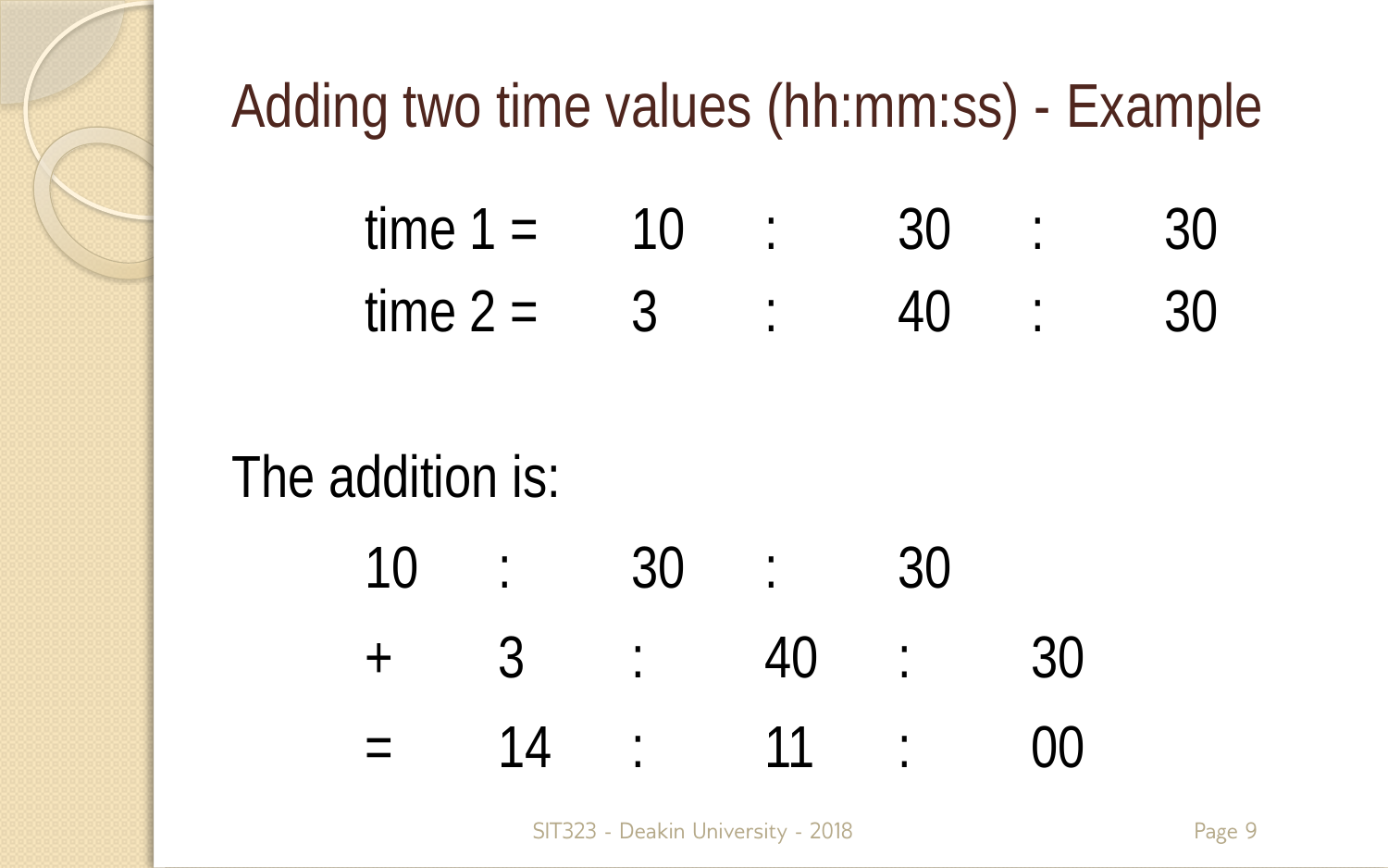

# Adding two time values (hh:mm:ss) - Example
	time 1 = 	10	:	30	:	30
	time 2 =	3	:	40	:	30

The addition is:
		10	:	30	:	30
	+	3	:	40	:	30
	=	14	:	11	:	00
SIT323 - Deakin University - 2018
Page 9